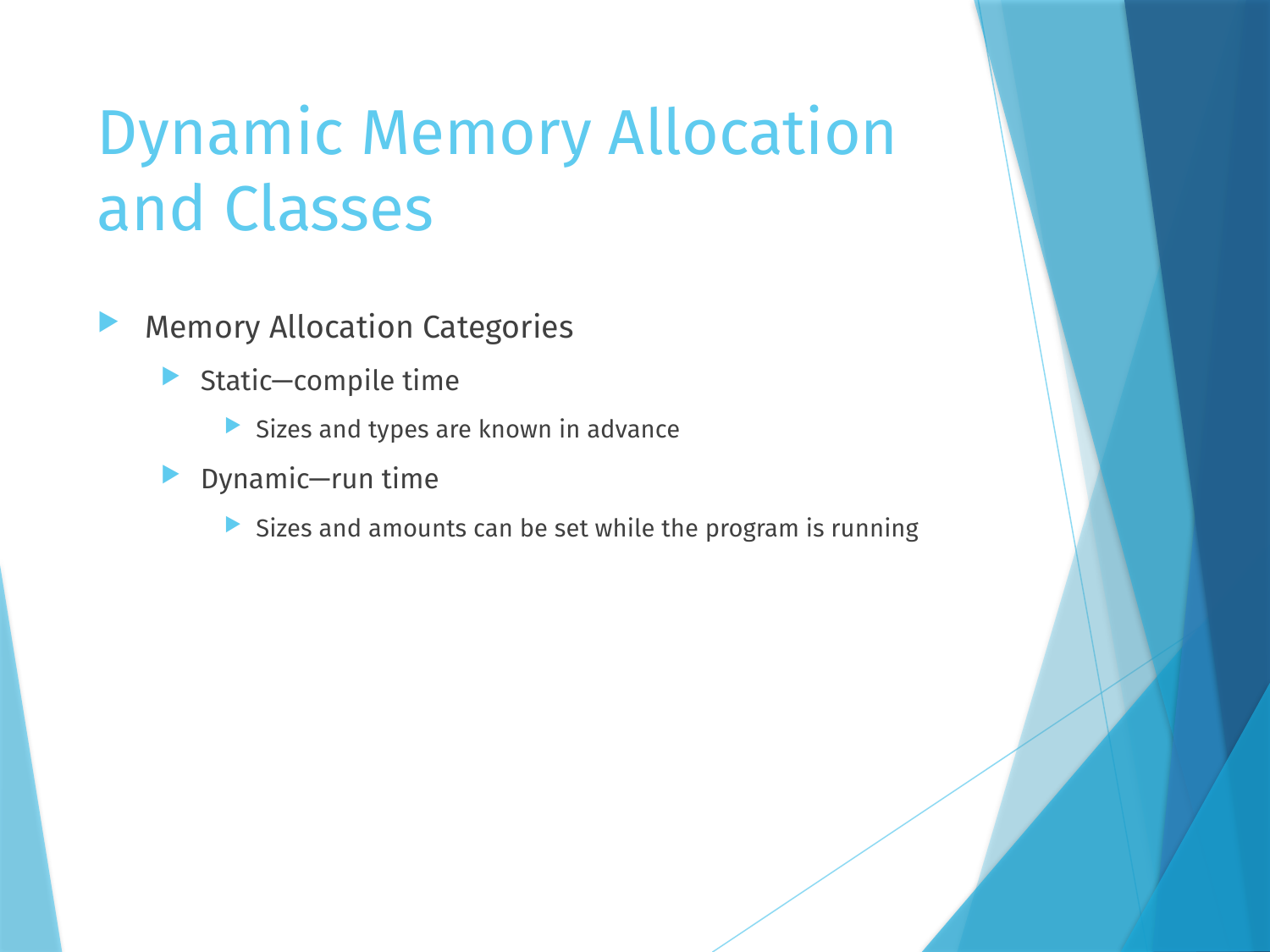

# Dynamic Memory Allocation and Classes
Memory Allocation Categories
Static—compile time
Sizes and types are known in advance
Dynamic—run time
Sizes and amounts can be set while the program is running